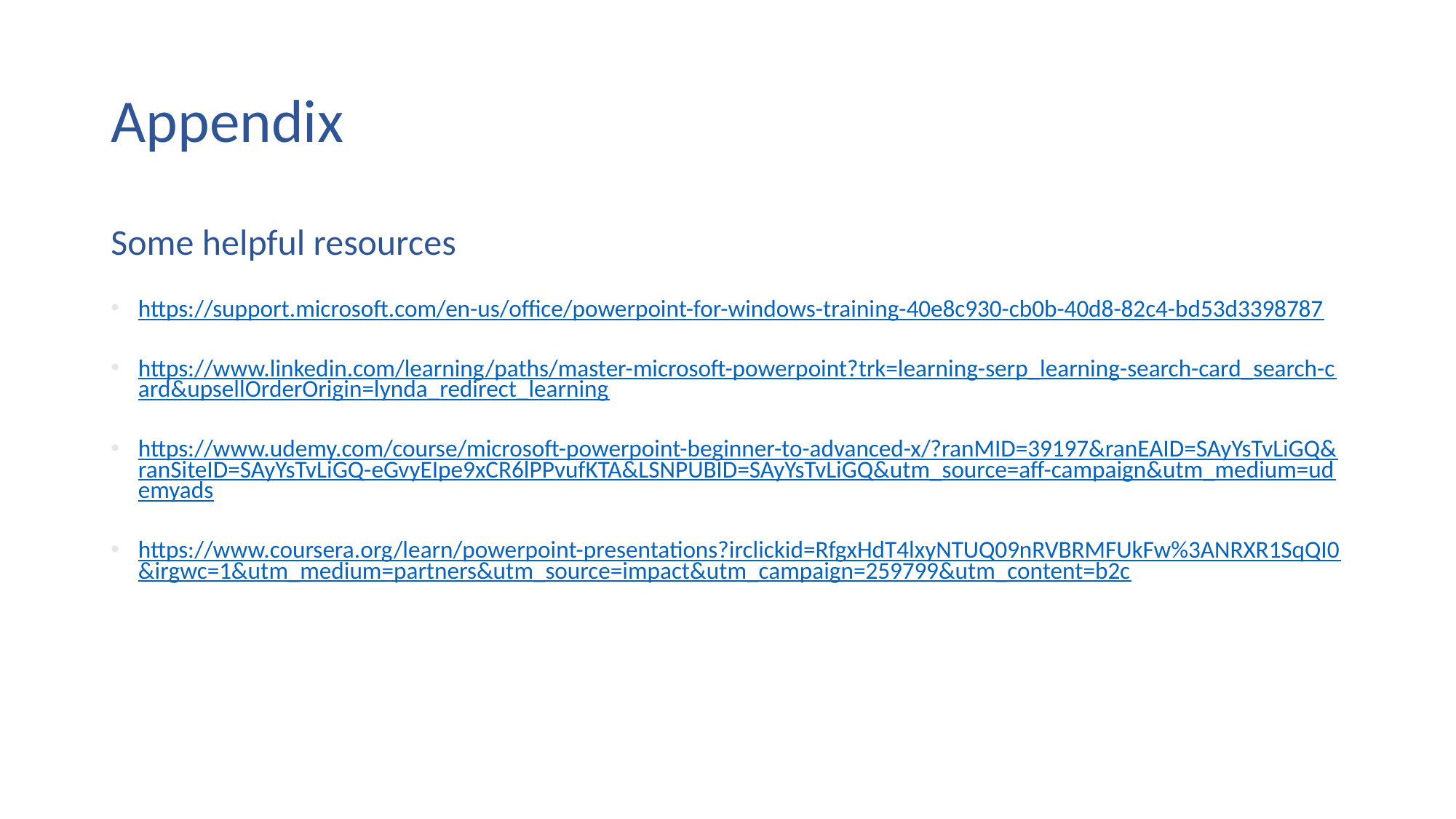

# Appendix
Some helpful resources
https://support.microsoft.com/en-us/office/powerpoint-for-windows-training-40e8c930-cb0b-40d8-82c4-bd53d3398787
https://www.linkedin.com/learning/paths/master-microsoft-powerpoint?trk=learning-serp_learning-search-card_search-card&upsellOrderOrigin=lynda_redirect_learning
https://www.udemy.com/course/microsoft-powerpoint-beginner-to-advanced-x/?ranMID=39197&ranEAID=SAyYsTvLiGQ&ranSiteID=SAyYsTvLiGQ-eGvyEIpe9xCR6lPPvufKTA&LSNPUBID=SAyYsTvLiGQ&utm_source=aff-campaign&utm_medium=udemyads
https://www.coursera.org/learn/powerpoint-presentations?irclickid=RfgxHdT4lxyNTUQ09nRVBRMFUkFw%3ANRXR1SqQI0&irgwc=1&utm_medium=partners&utm_source=impact&utm_campaign=259799&utm_content=b2c